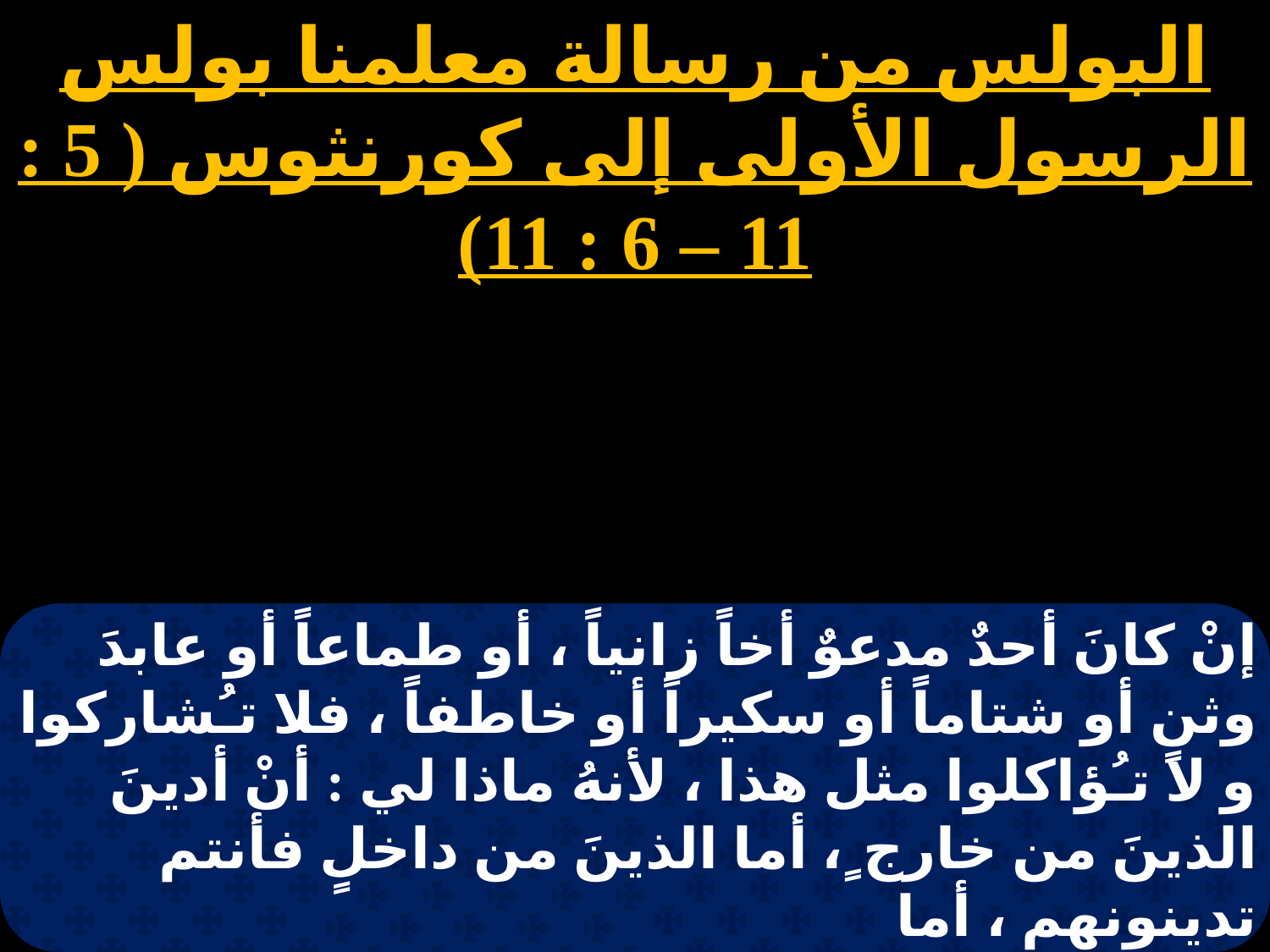

البولس من رسالة معلمنا بولس الرسول الأولى إلى كورنثوس ( 5 : 11 – 6 : 11)
# 1 أمشير
إنْ كانَ أحدٌ مدعوٌ أخاً زانياً ، أو طماعاً أو عابدَ وثنٍ أو شتاماً أو سكيراً أو خاطفاً ، فلا تـُشاركوا و لا تـُؤاكلوا مثل هذا ، لأنهُ ماذا لي : أنْ أدينَ الذينَ من خارج ٍ، أما الذينَ من داخلٍ فأنتم تدينونهم ، أما